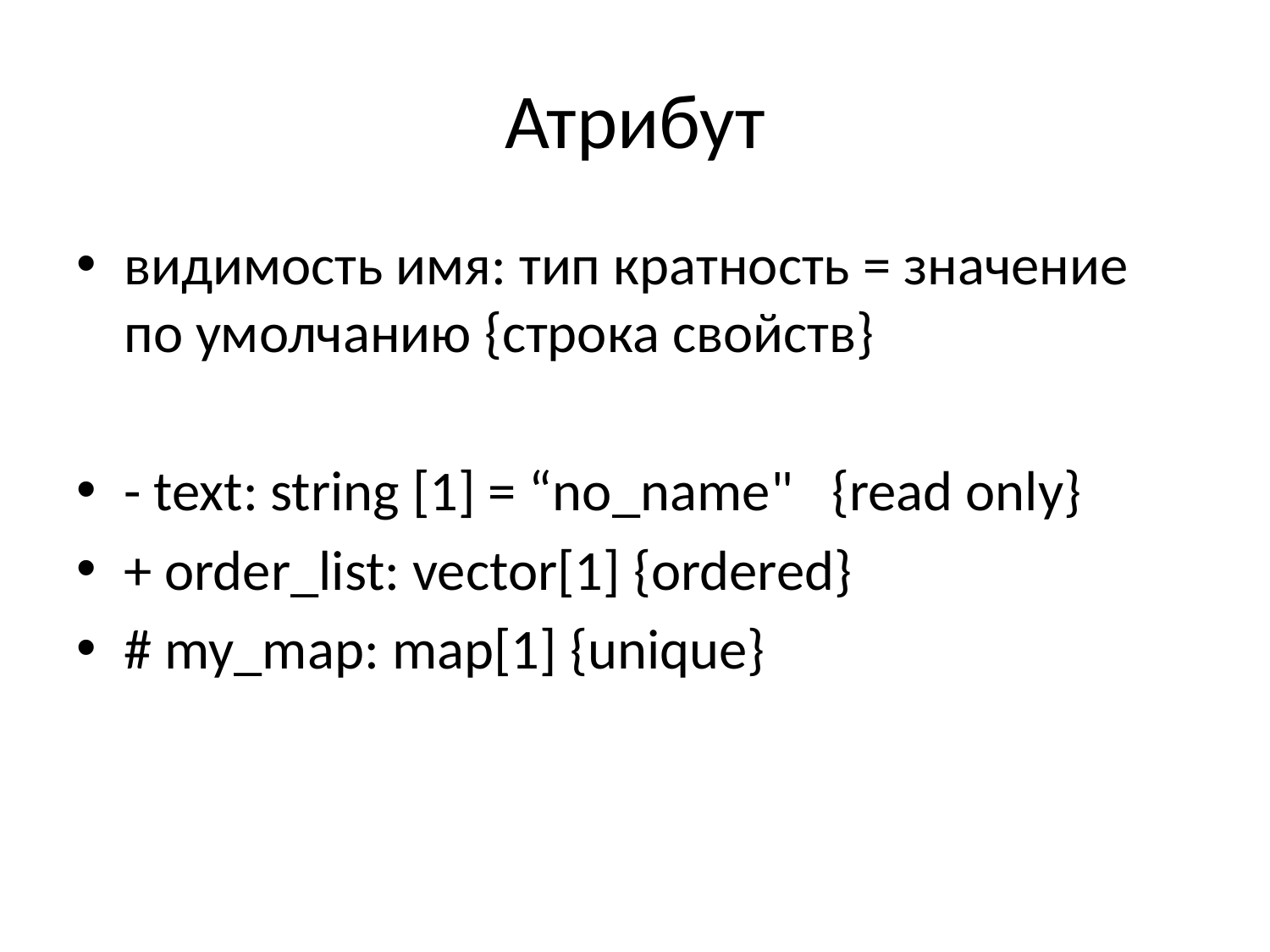

# Атрибут
видимость имя: тип кратность = значение по умолчанию {строка свойств}

- text: string [1] = “no_name"   {read only}
+ order_list: vector[1] {ordered}
# my_map: map[1] {unique}